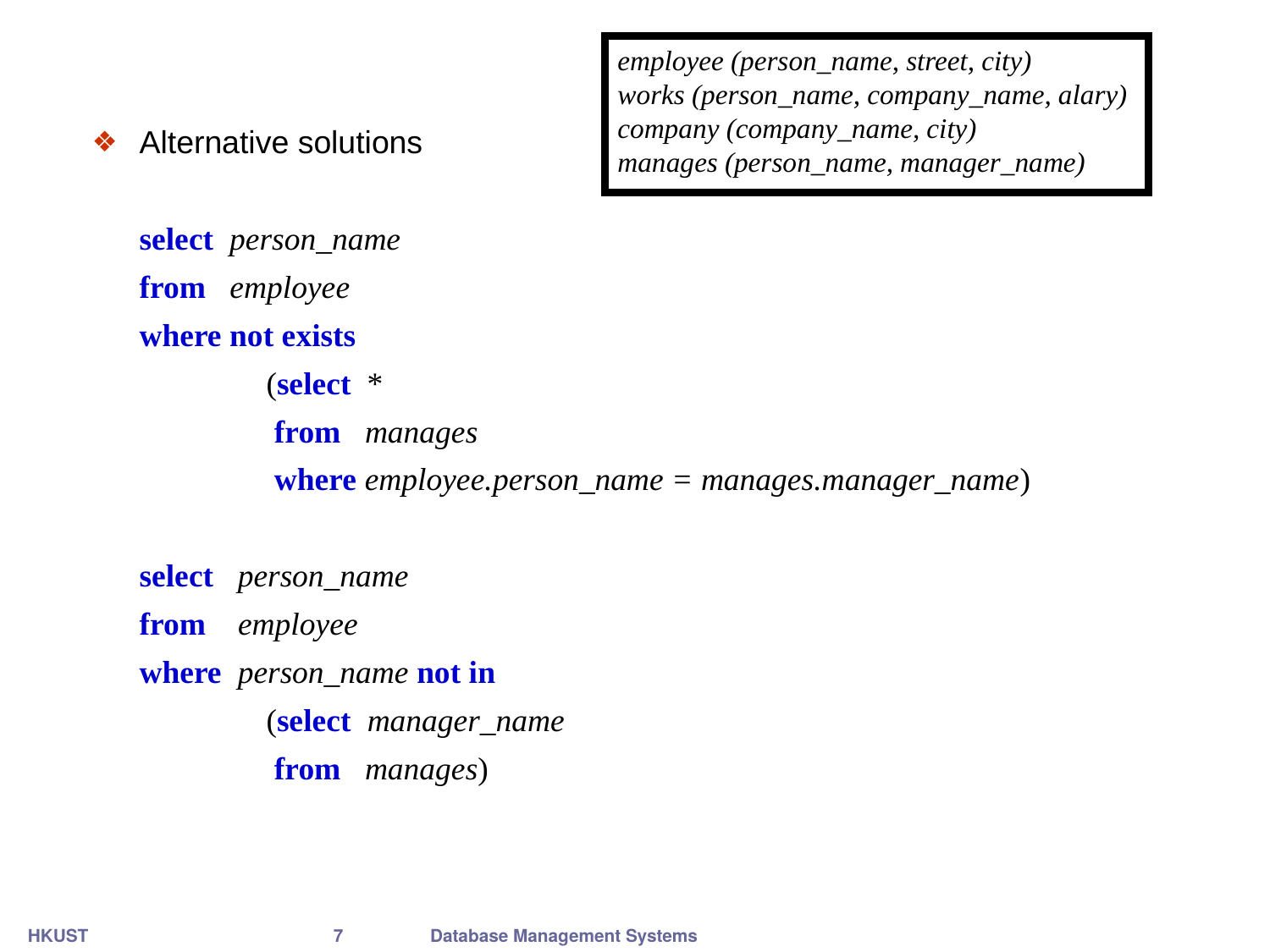

employee (person_name, street, city)‏
works (person_name, company_name, alary)‏
company (company_name, city)‏
manages (person_name, manager_name)‏
Alternative solutions

	select  person_name
	from   employee
	where not exists
		(select  *
	      	 from   manages
	      	 where employee.person_name = manages.manager_name)‏

	select   person_name
	from    employee
	where  person_name not in
		(select  manager_name
	     	 from   manages)‏